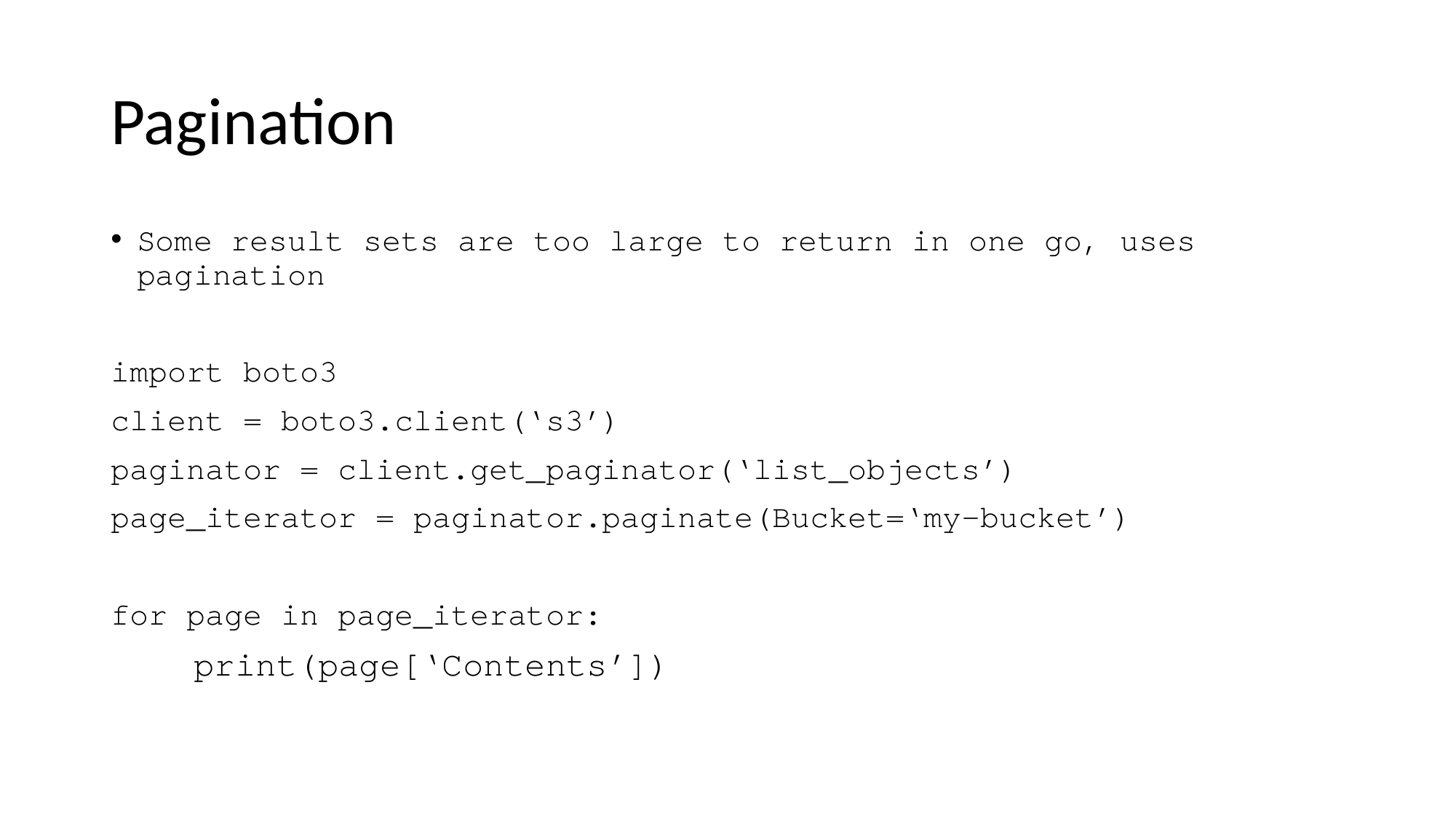

# Pagination
Some result sets are too large to return in one go, uses pagination

import boto3
client = boto3.client(‘s3’)
paginator = client.get_paginator(‘list_objects’)
page_iterator = paginator.paginate(Bucket=‘my-bucket’)

for page in page_iterator:
    print(page[‘Contents’])